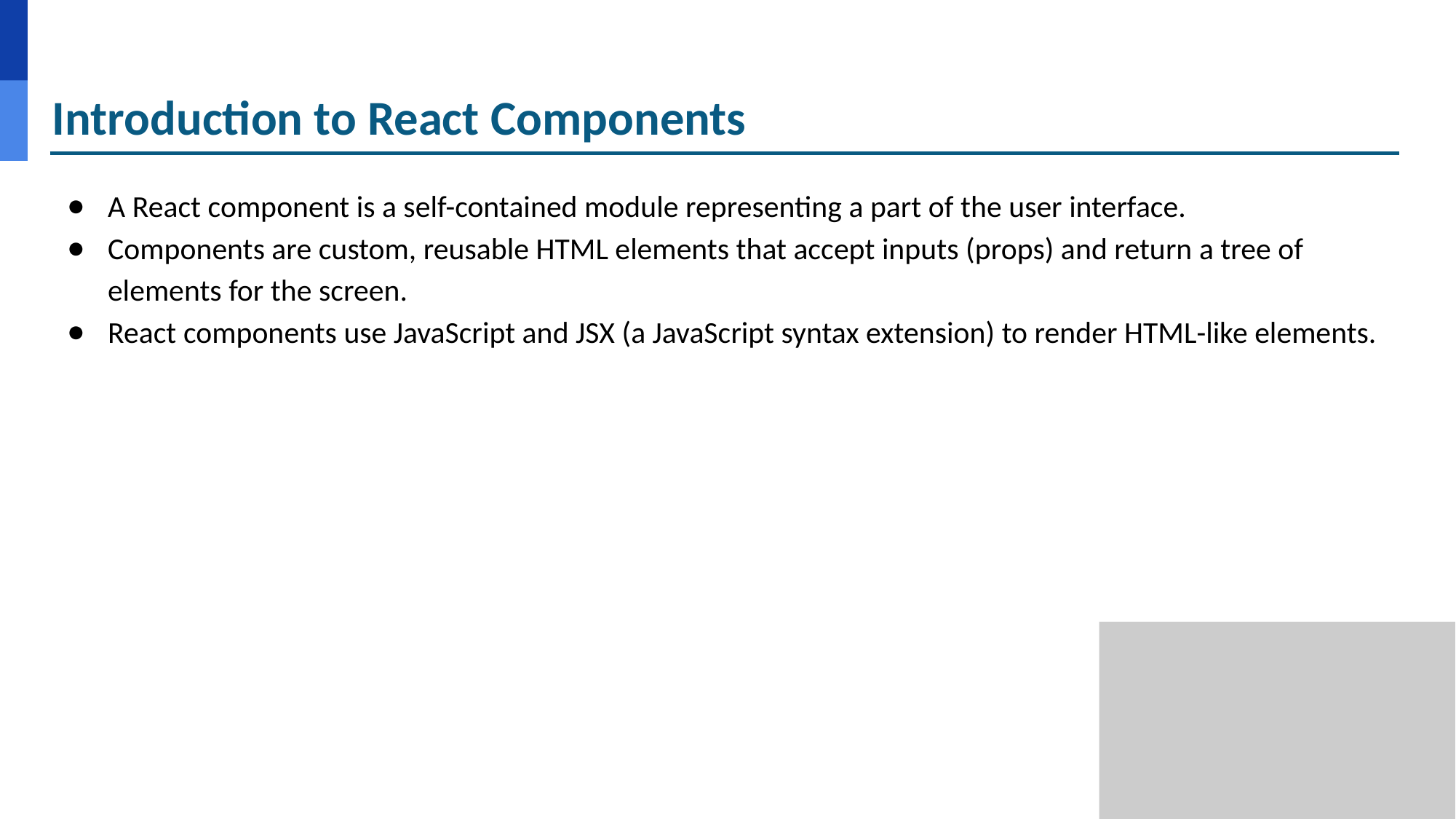

# Introduction to React Components
A React component is a self-contained module representing a part of the user interface.
Components are custom, reusable HTML elements that accept inputs (props) and return a tree of elements for the screen.
React components use JavaScript and JSX (a JavaScript syntax extension) to render HTML-like elements.